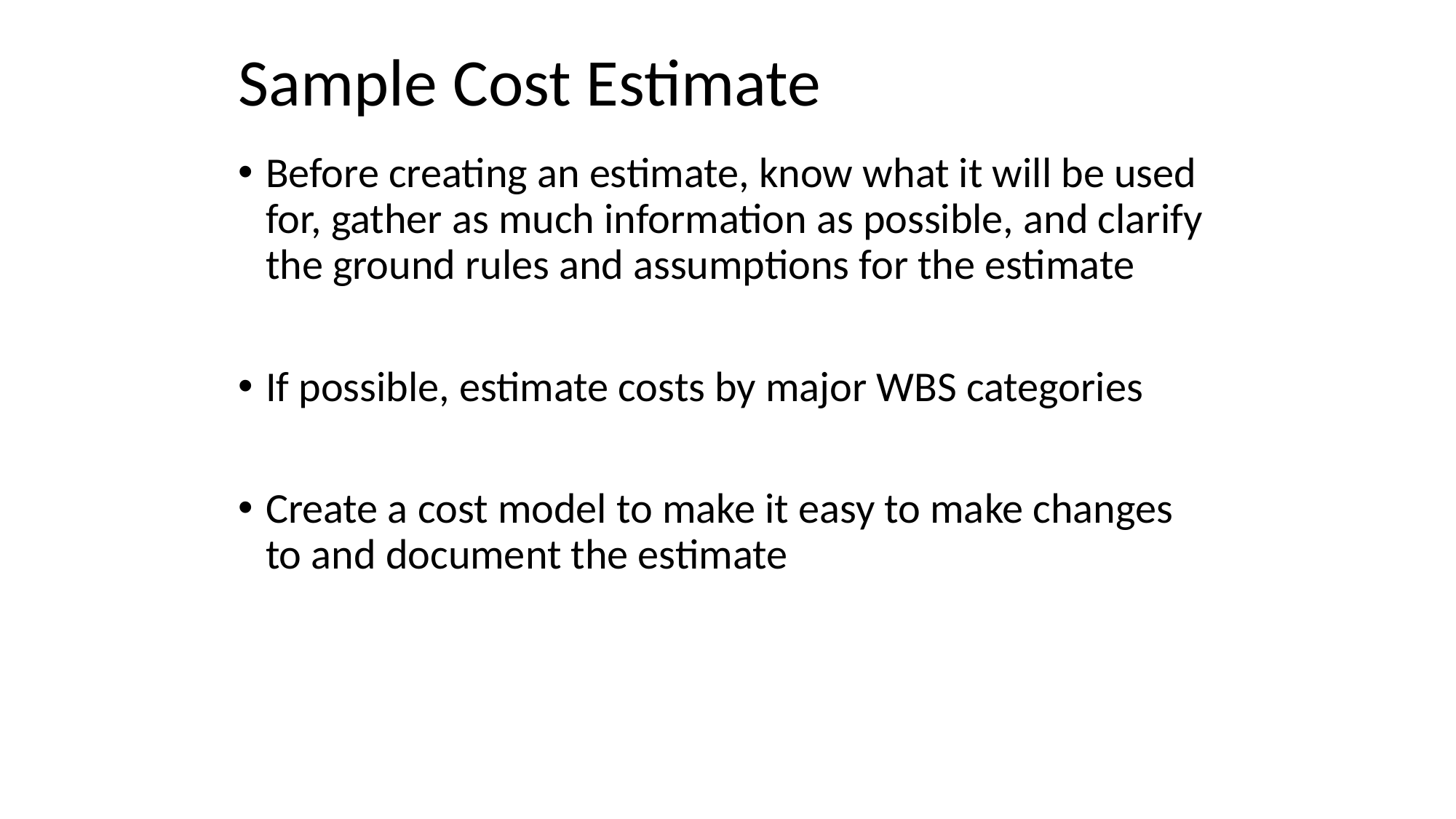

# Sample Cost Estimate
Before creating an estimate, know what it will be used for, gather as much information as possible, and clarify the ground rules and assumptions for the estimate

If possible, estimate costs by major WBS categories

Create a cost model to make it easy to make changes to and document the estimate